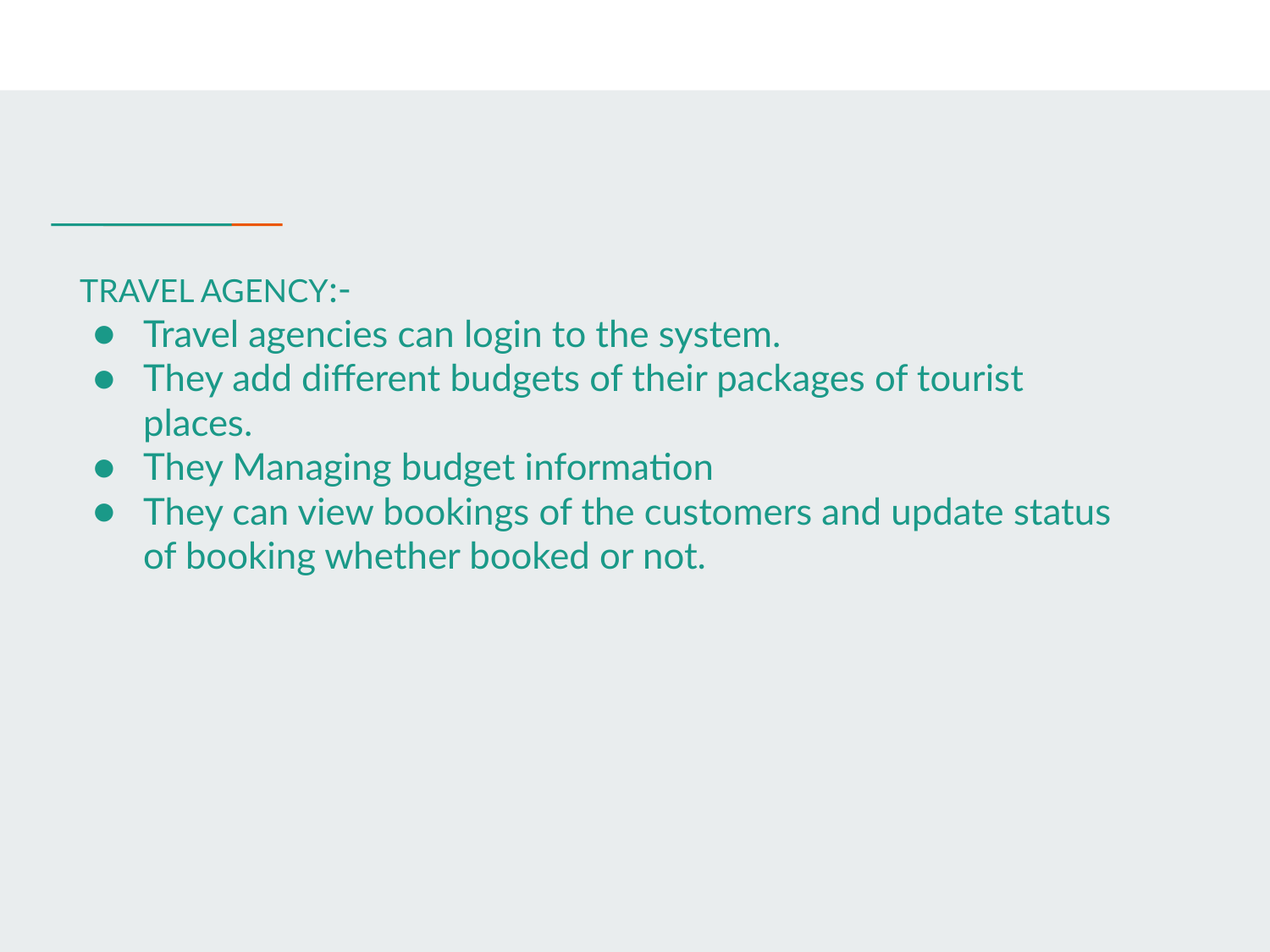

TRAVEL AGENCY:-
Travel agencies can login to the system.
They add different budgets of their packages of tourist places.
They Managing budget information
They can view bookings of the customers and update status of booking whether booked or not.